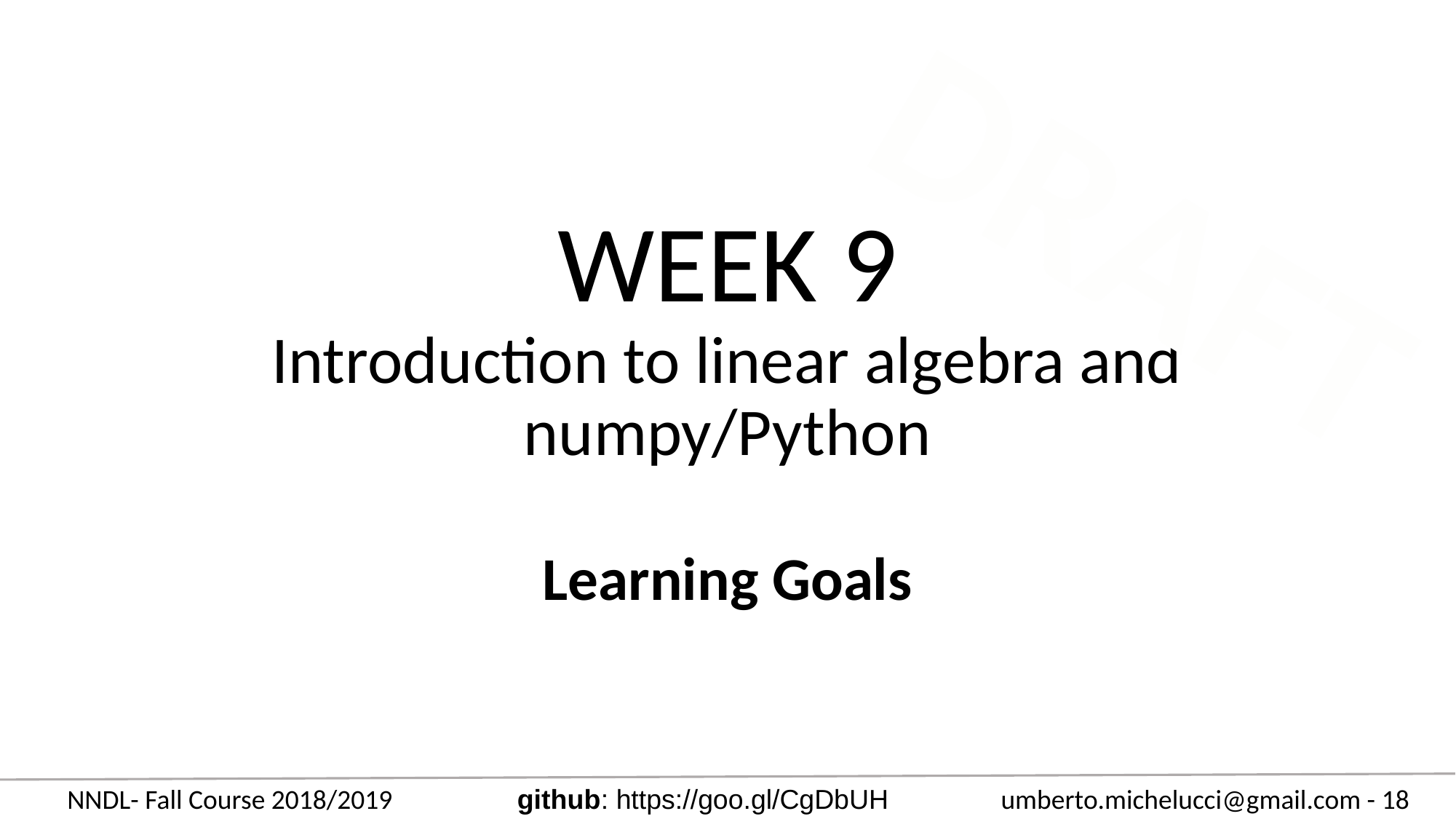

DRAFT
# WEEK 9 Introduction to linear algebra and numpy/Python
Learning Goals